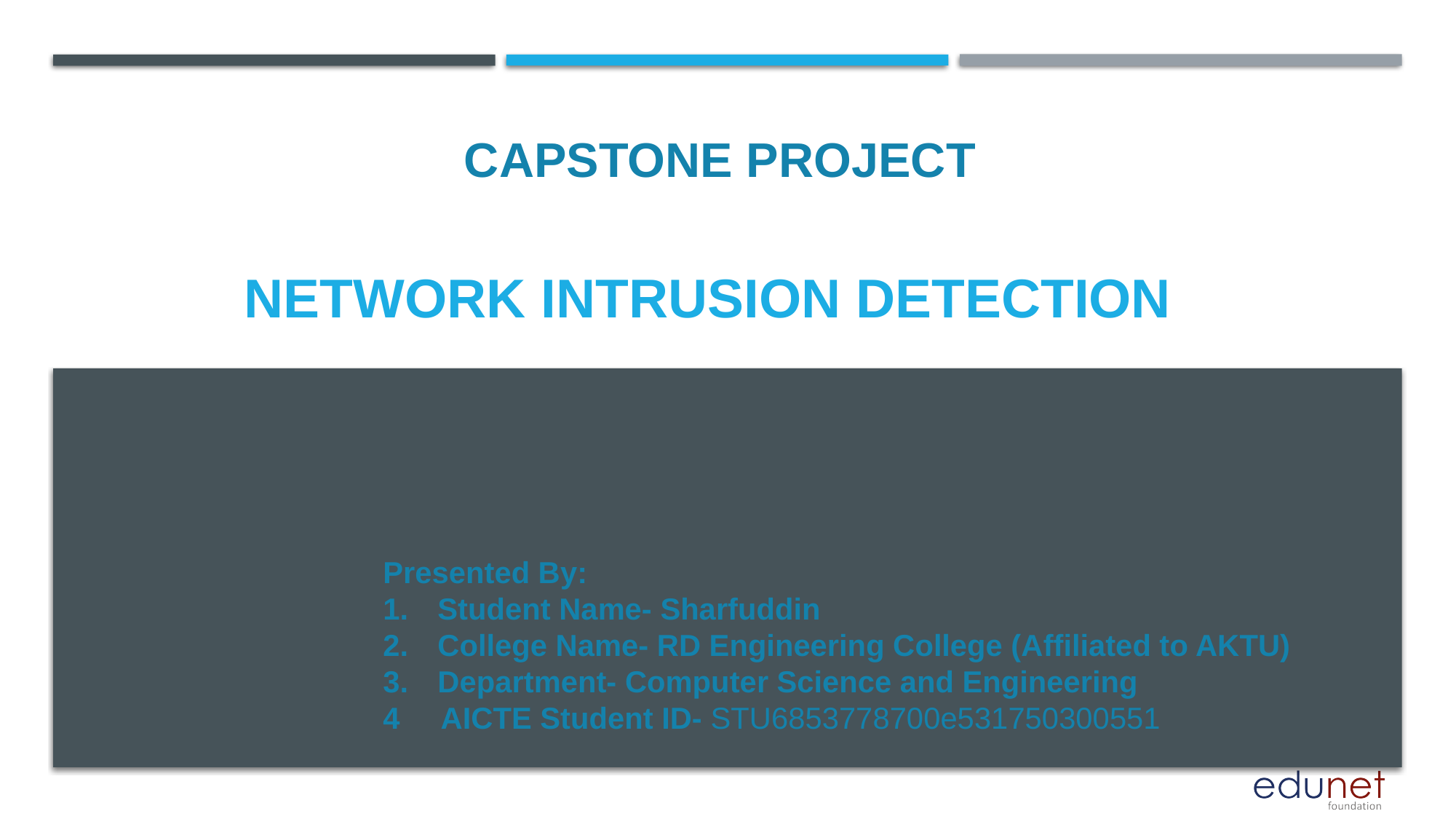

CAPSTONE PROJECT
# Network intrusion detection
Presented By:
Student Name- Sharfuddin
College Name- RD Engineering College (Affiliated to AKTU)
Department- Computer Science and Engineering
4     AICTE Student ID- STU6853778700e531750300551